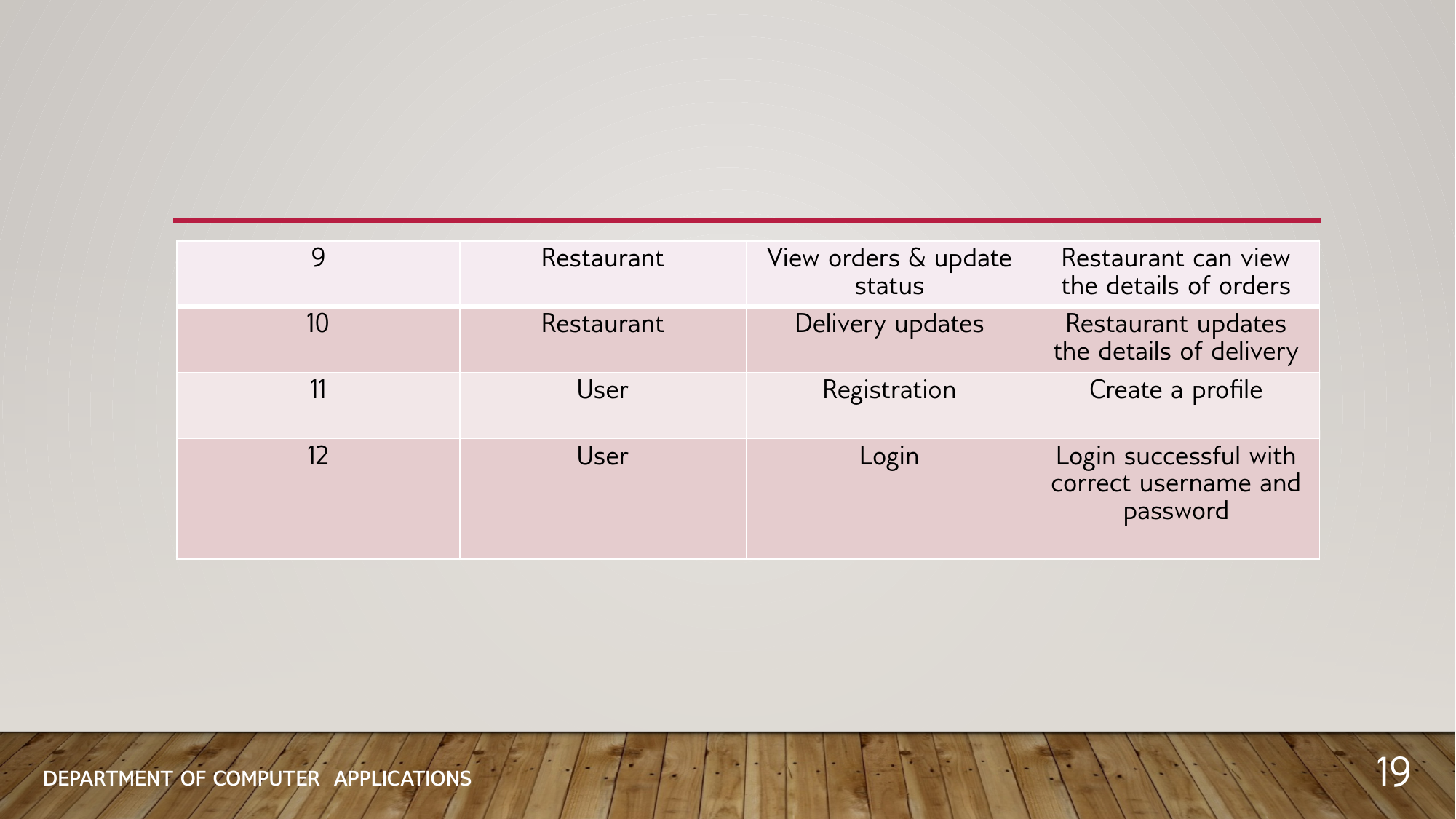

| 9 | Restaurant | View orders & update status | Restaurant can view the details of orders |
| --- | --- | --- | --- |
| 10 | Restaurant | Delivery updates | Restaurant updates the details of delivery |
| 11 | User | Registration | Create a profile |
| 12 | User | Login | Login successful with correct username and password |
19
DEPARTMENT OF COMPUTER  APPLICATIONS